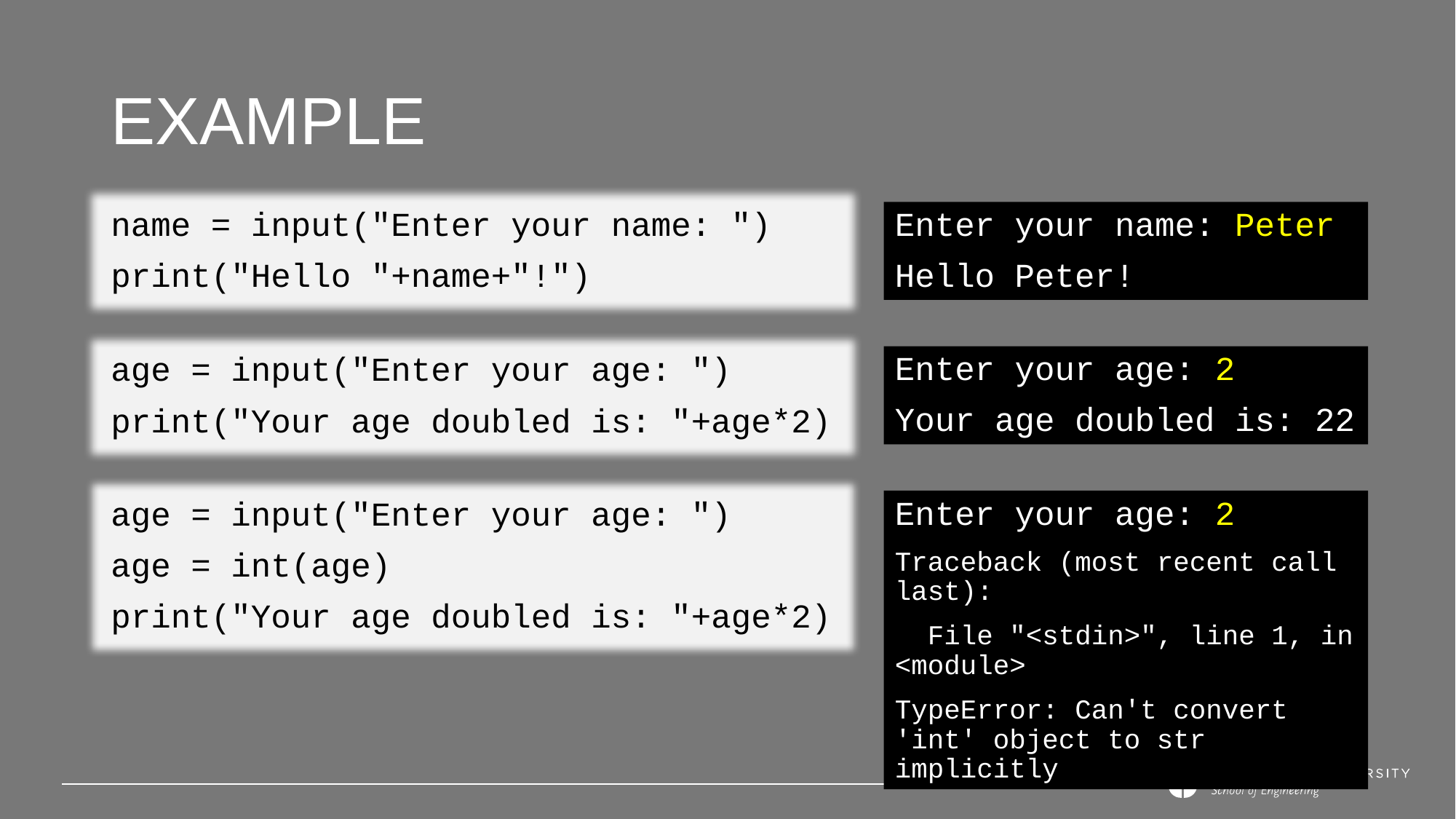

# Example
name = input("Enter your name: ")
print("Hello "+name+"!")
Enter your name: Peter
Hello Peter!
Enter your age: 2
Your age doubled is: 22
age = input("Enter your age: ")
print("Your age doubled is: "+age*2)
Enter your age: 2
Traceback (most recent call last):
  File "<stdin>", line 1, in <module>
TypeError: Can't convert 'int' object to str implicitly
age = input("Enter your age: ")
age = int(age)
print("Your age doubled is: "+age*2)